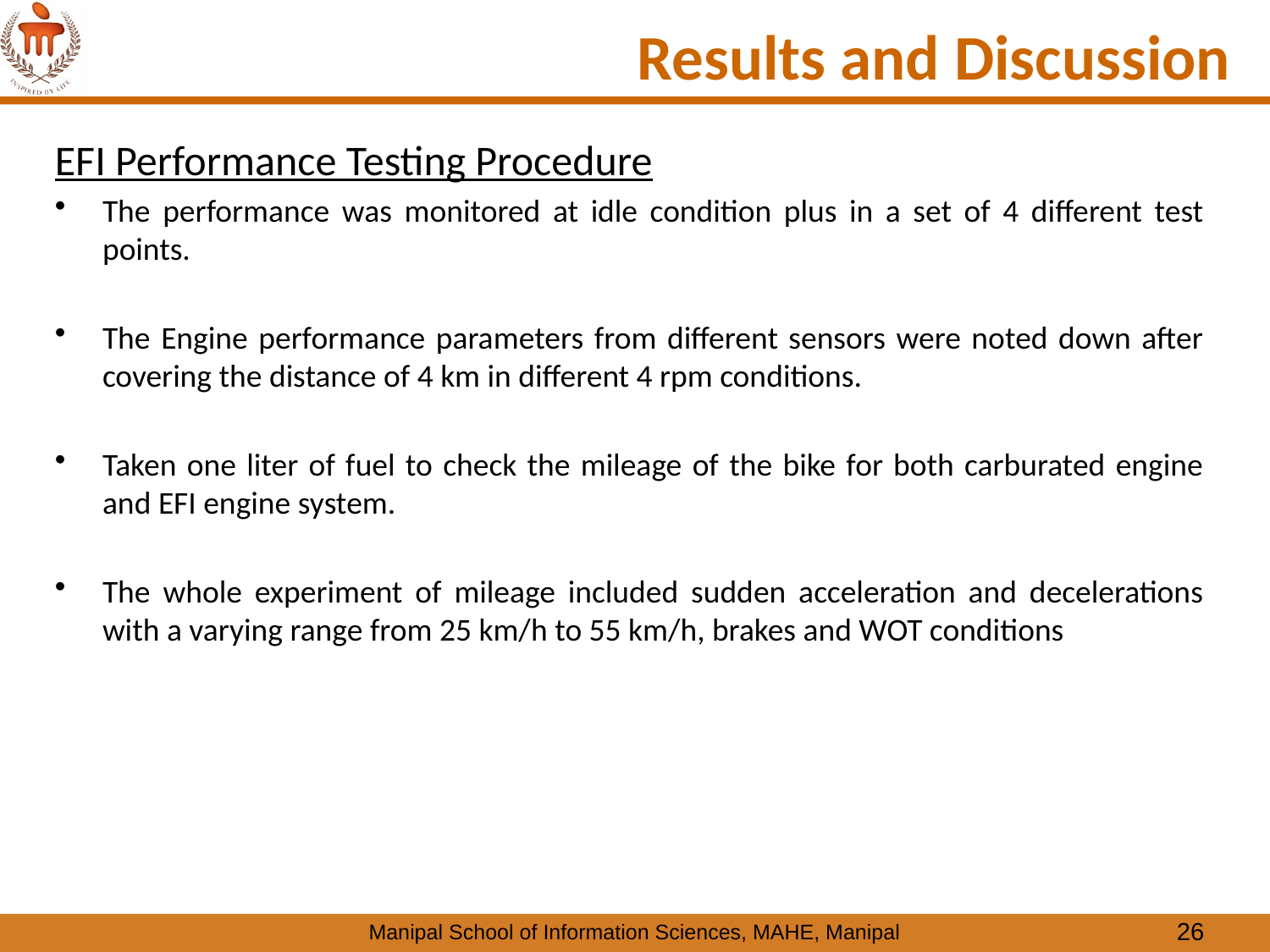

Results and Discussion
EFI Performance Testing Procedure
The performance was monitored at idle condition plus in a set of 4 different test points.

The Engine performance parameters from different sensors were noted down after covering the distance of 4 km in different 4 rpm conditions.

Taken one liter of fuel to check the mileage of the bike for both carburated engine and EFI engine system.

The whole experiment of mileage included sudden acceleration and decelerations with a varying range from 25 km/h to 55 km/h, brakes and WOT conditions
26